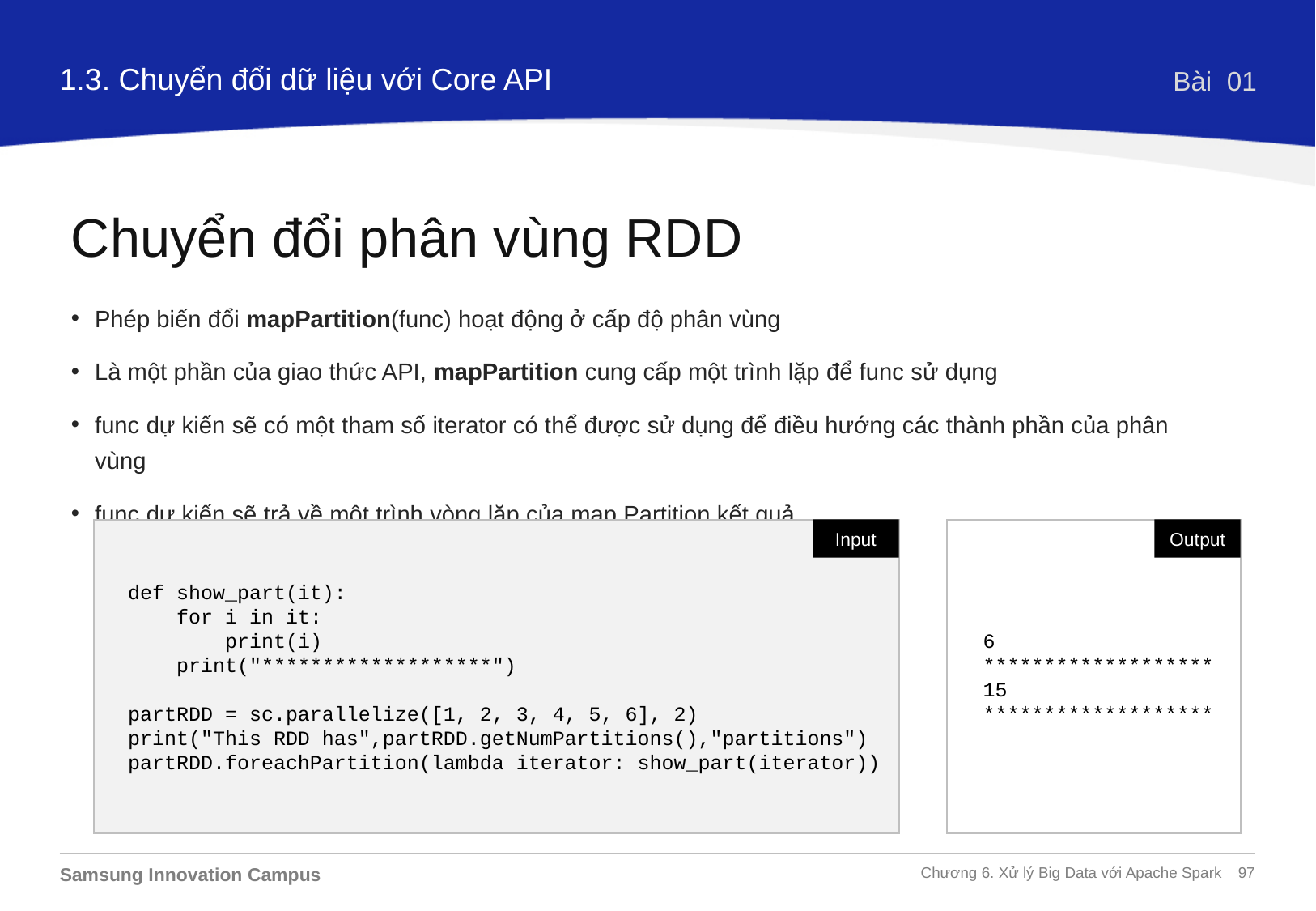

1.3. Chuyển đổi dữ liệu với Core API
Bài  01
Chuyển đổi phân vùng RDD
Phép biến đổi mapPartition(func) hoạt động ở cấp độ phân vùng
Là một phần của giao thức API, mapPartition cung cấp một trình lặp để func sử dụng
func dự kiến ​​sẽ có một tham số iterator có thể được sử dụng để điều hướng các thành phần của phân vùng
func dự kiến sẽ trả về một trình vòng lặp của map Partition kết quả
Năng suất Python được sử dụng ở đây để cung cấp chức năng này

Input
Output
def show_part(it):
    for i in it:
        print(i)
    print("*******************")

partRDD = sc.parallelize([1, 2, 3, 4, 5, 6], 2)
print("This RDD has",partRDD.getNumPartitions(),"partitions")
partRDD.foreachPartition(lambda iterator: show_part(iterator))
6
*******************
15
*******************